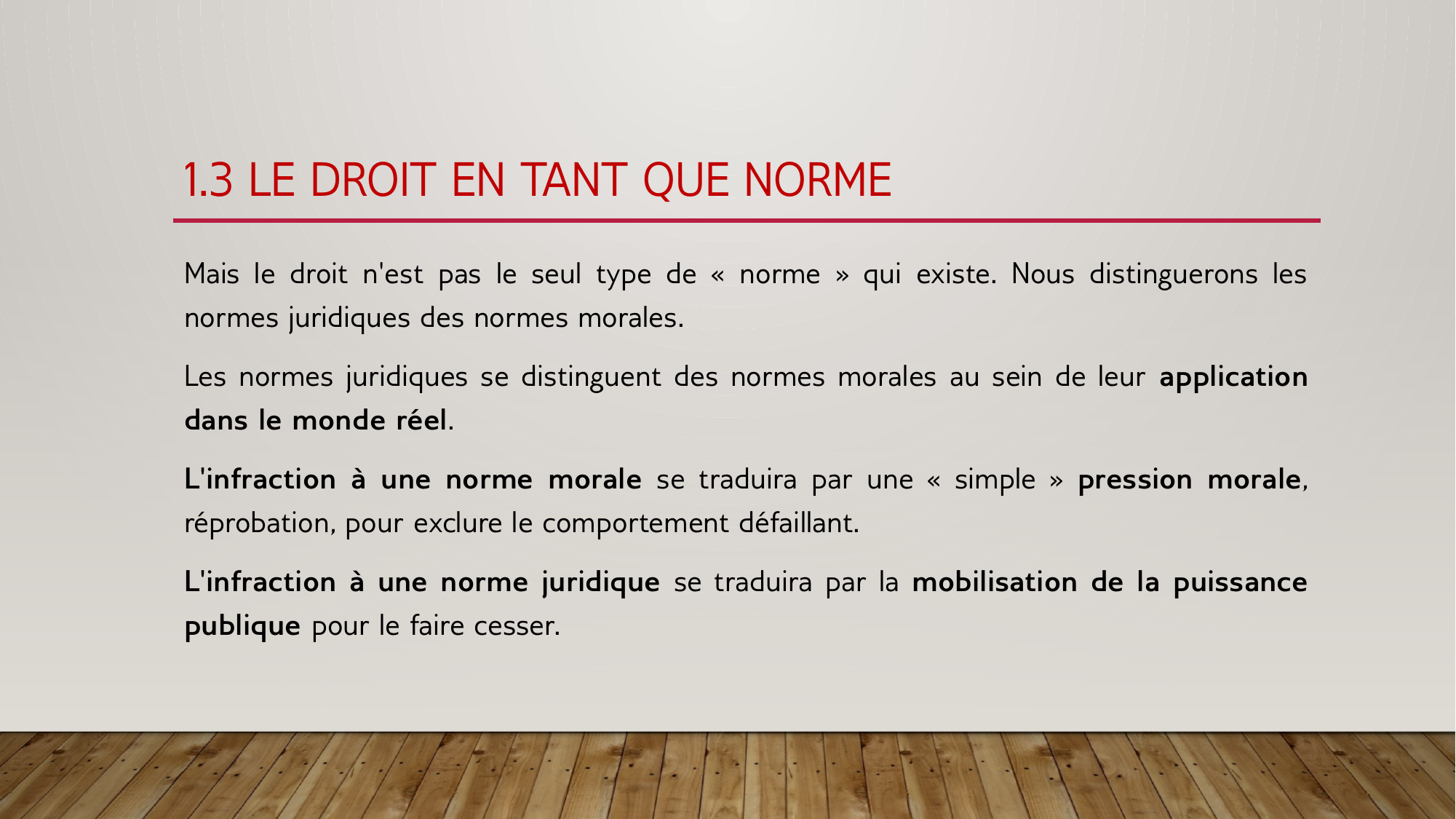

# 1.3 Le droit en tant que norme
Mais le droit n'est pas le seul type de « norme » qui existe. Nous distinguerons les normes juridiques des normes morales.
Les normes juridiques se distinguent des normes morales au sein de leur application dans le monde réel.
L'infraction à une norme morale se traduira par une « simple » pression morale, réprobation, pour exclure le comportement défaillant.
L'infraction à une norme juridique se traduira par la mobilisation de la puissance publique pour le faire cesser.